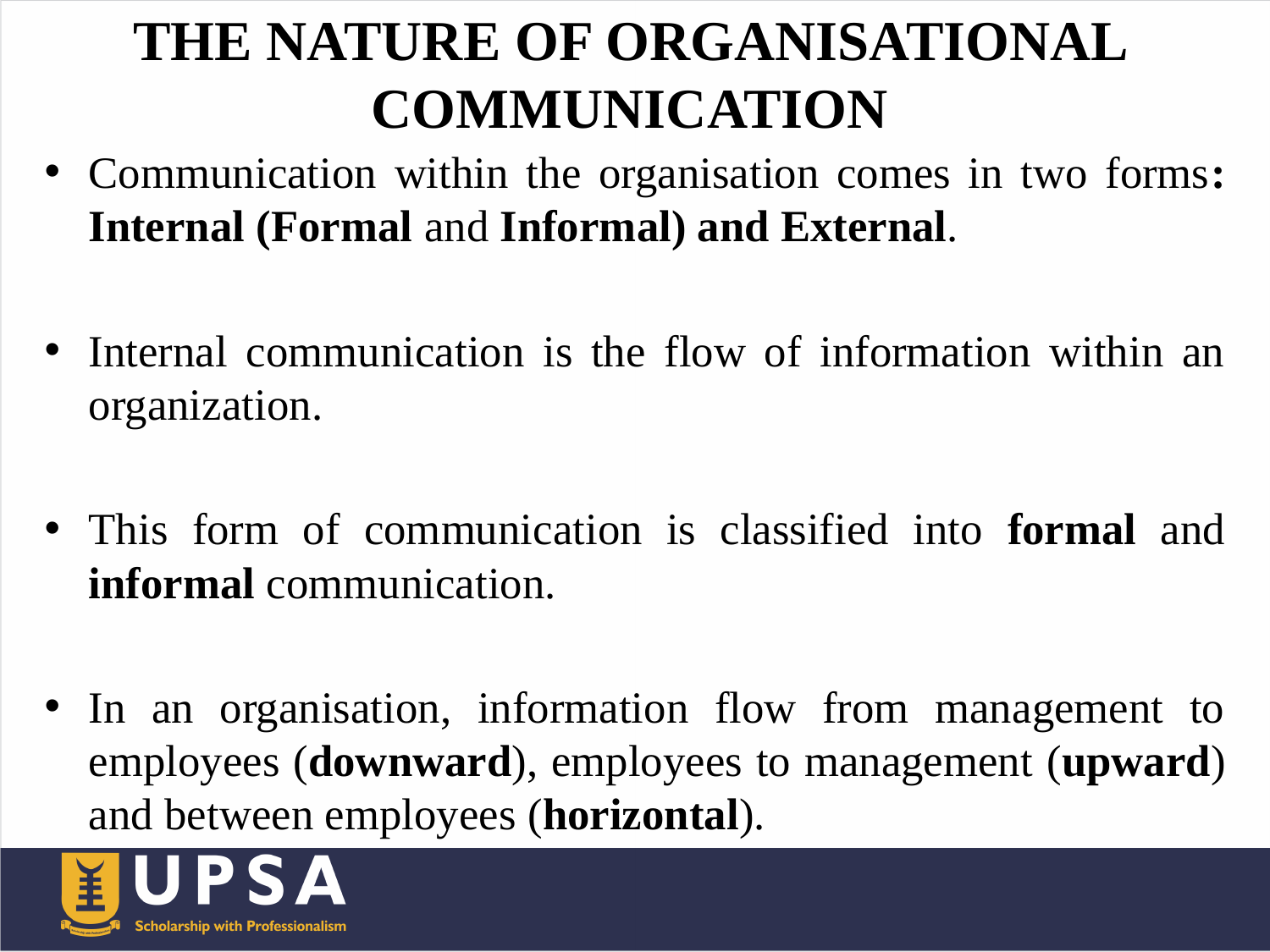

# THE NATURE OF ORGANISATIONAL COMMUNICATION
Communication within the organisation comes in two forms: Internal (Formal and Informal) and External.

Internal communication is the flow of information within an organization.

This form of communication is classified into formal and informal communication.

In an organisation, information flow from management to employees (downward), employees to management (upward) and between employees (horizontal).